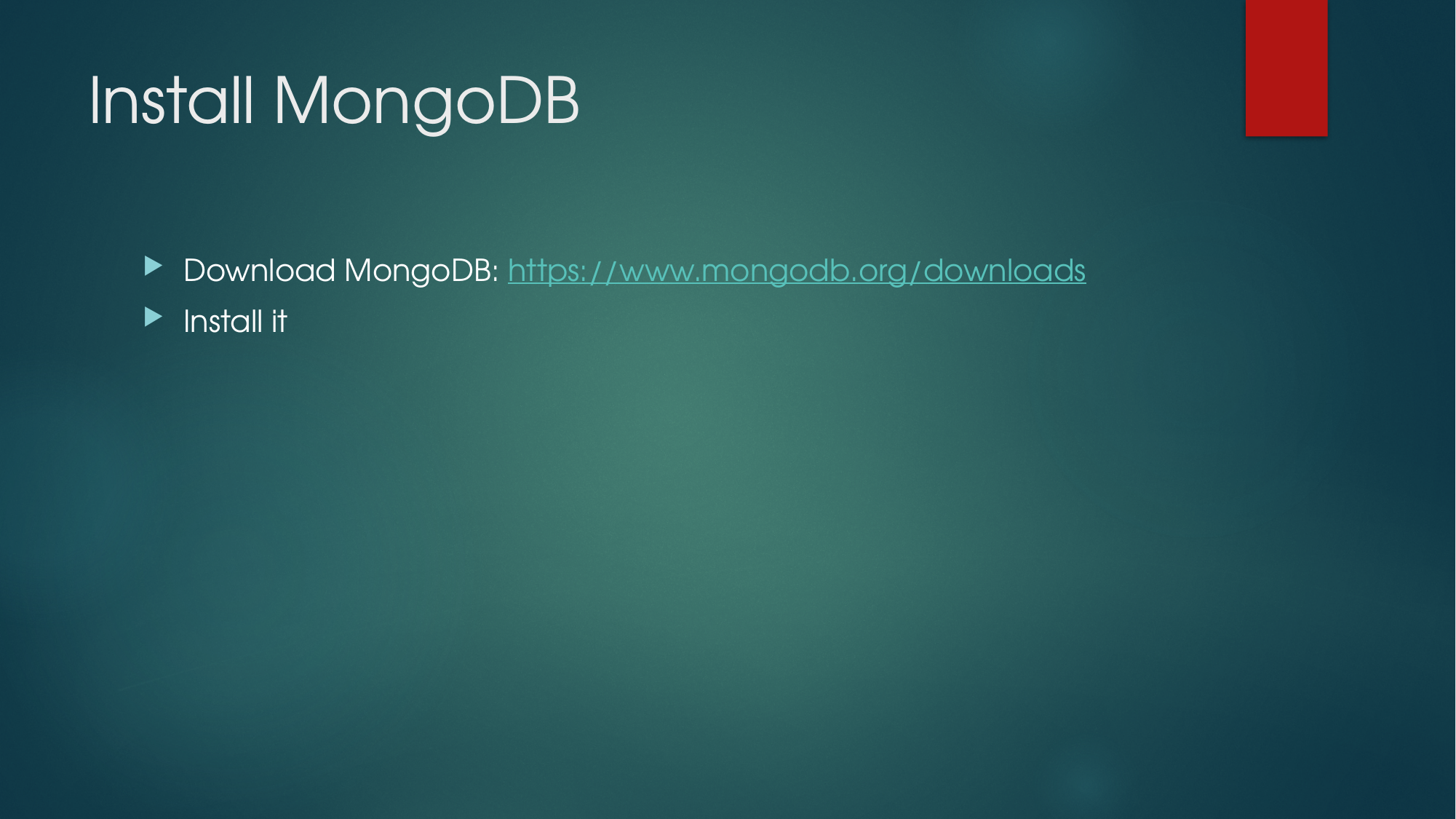

# Install MongoDB
Download MongoDB: https://www.mongodb.org/downloads
Install it